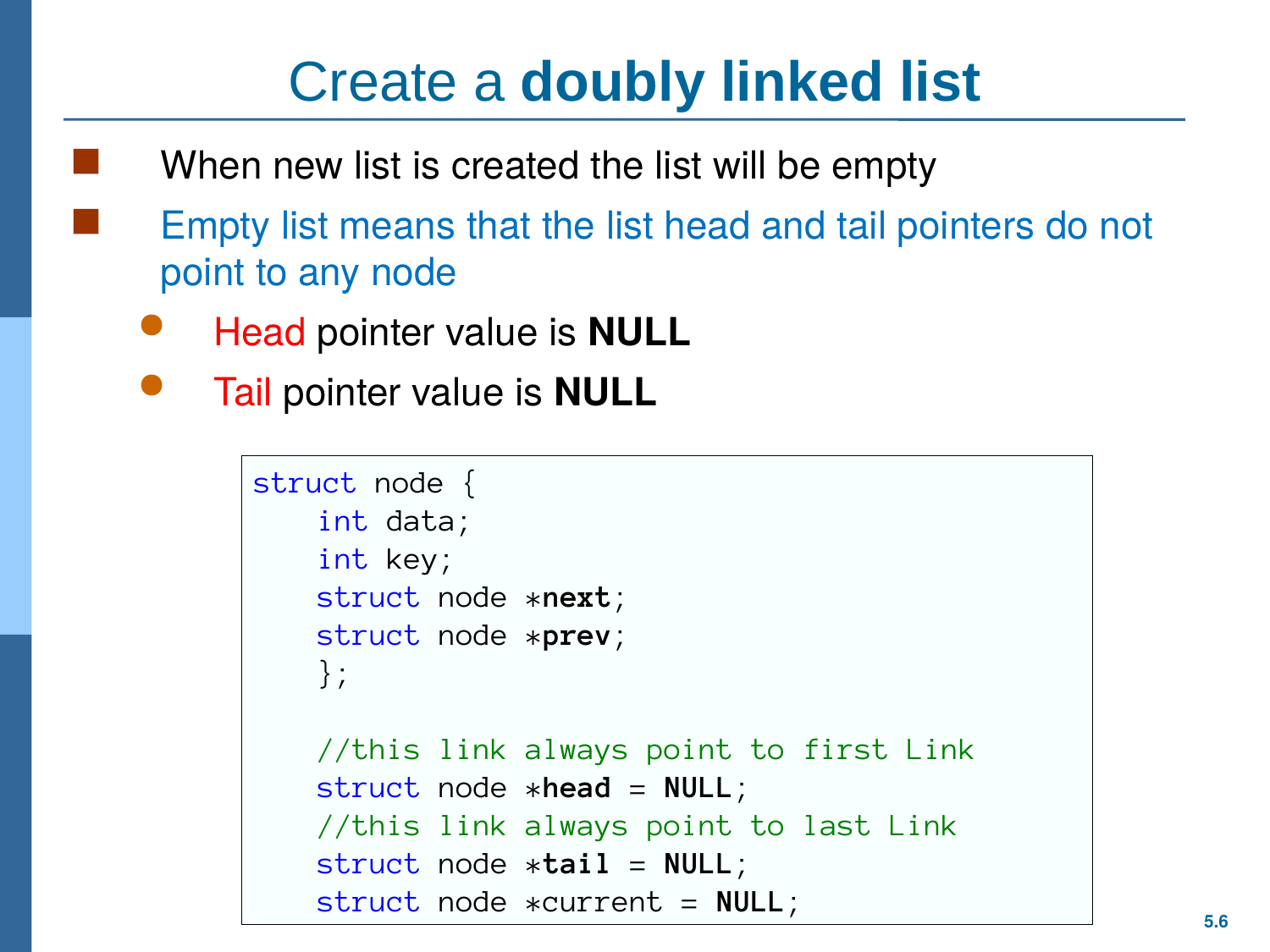

# Create a doubly linked list
When new list is created the list will be empty
Empty list means that the list head and tail pointers do not point to any node
Head pointer value is NULL
Tail pointer value is NULL
struct node {
int data;
int key;
struct node *next;
struct node *prev;
};

//this link always point to first Link
struct node *head = NULL;
//this link always point to last Link
struct node *tail = NULL;
struct node *current = NULL;